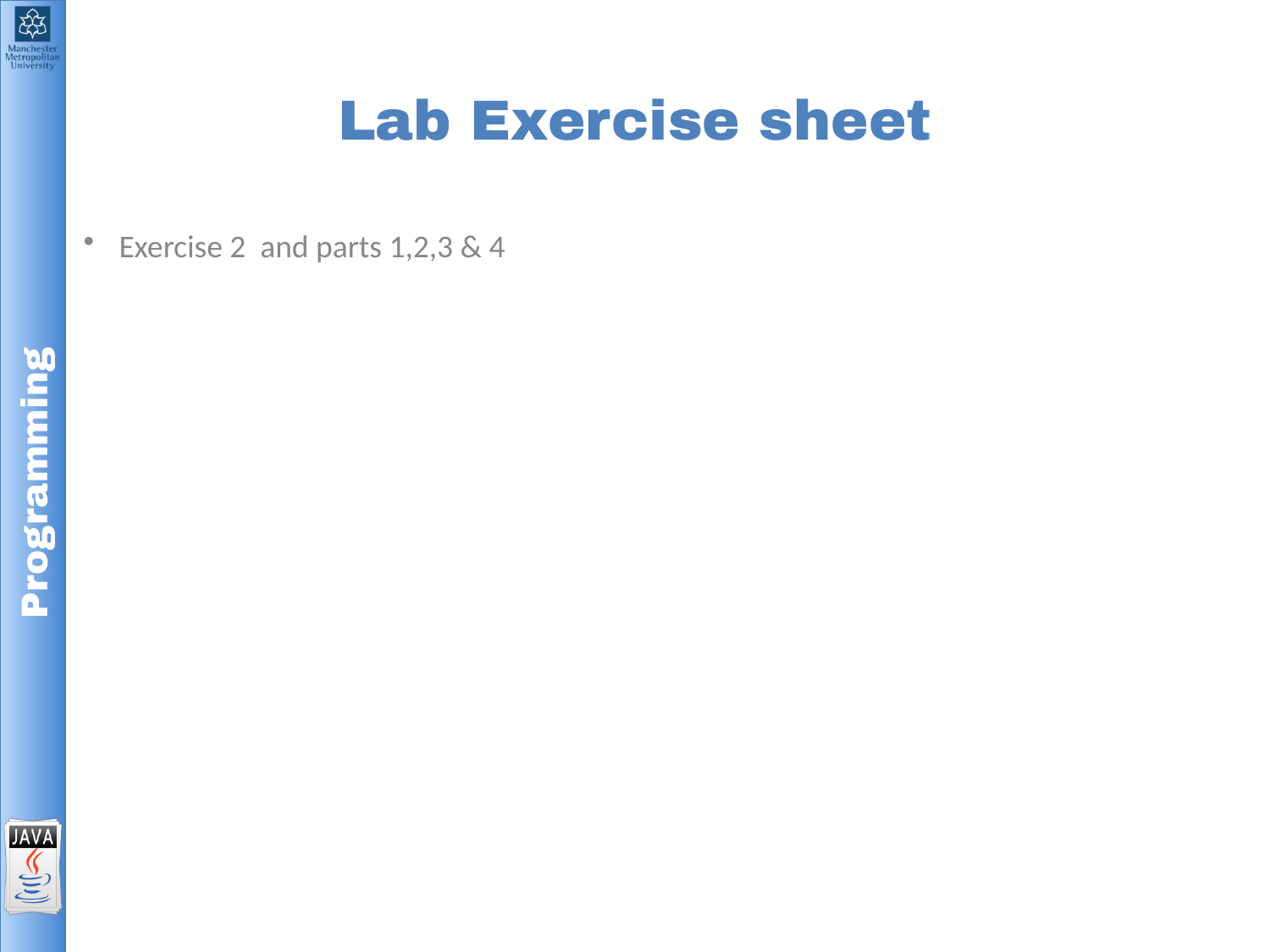

# Lab Exercise sheet
Exercise 2  and parts 1,2,3 & 4